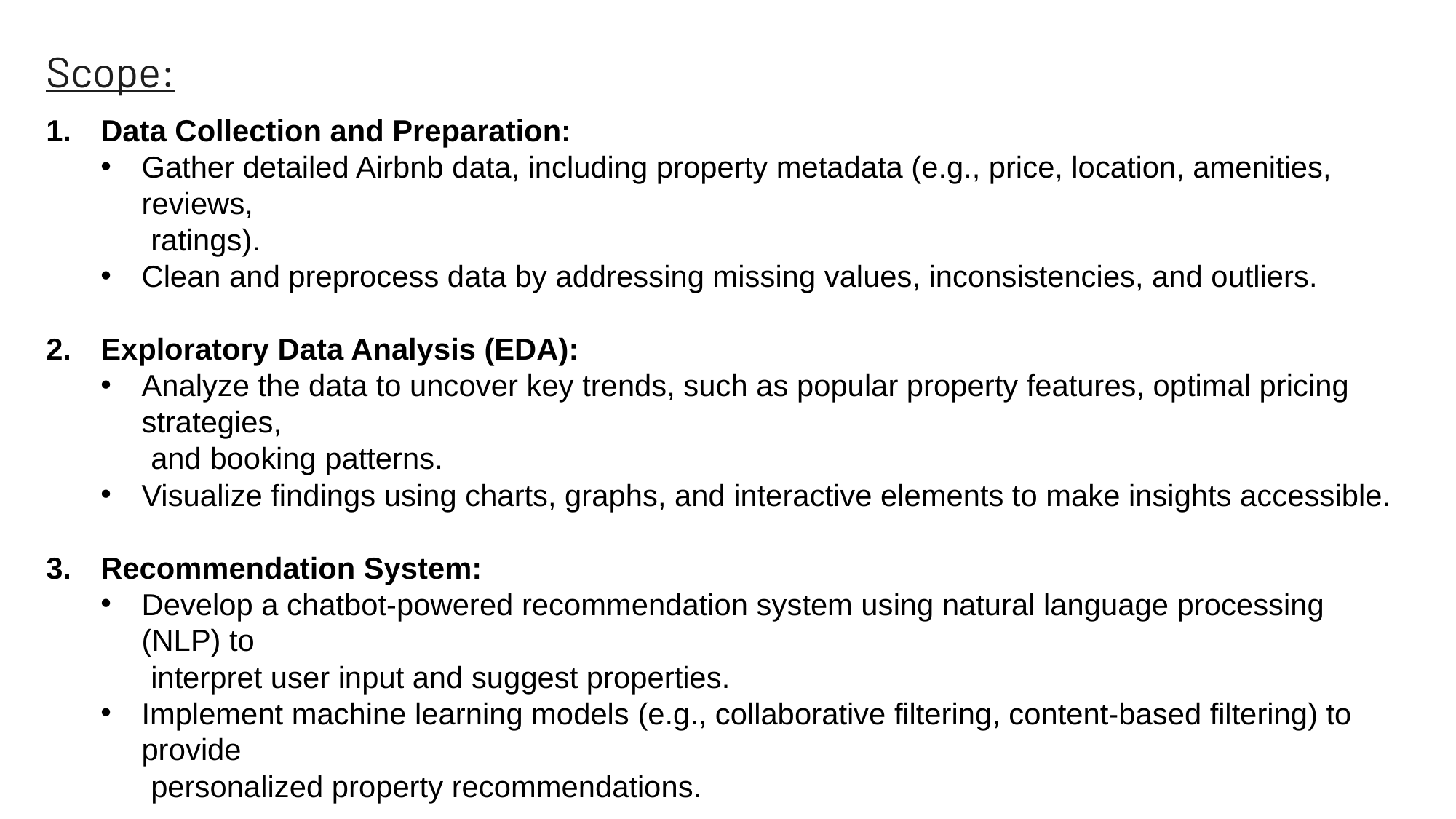

Data Collection and Preparation:
Gather detailed Airbnb data, including property metadata (e.g., price, location, amenities, reviews,
      ratings).
Clean and preprocess data by addressing missing values, inconsistencies, and outliers.

Exploratory Data Analysis (EDA):
Analyze the data to uncover key trends, such as popular property features, optimal pricing strategies,
      and booking patterns.
Visualize findings using charts, graphs, and interactive elements to make insights accessible.

Recommendation System:
Develop a chatbot-powered recommendation system using natural language processing (NLP) to
      interpret user input and suggest properties.
Implement machine learning models (e.g., collaborative filtering, content-based filtering) to provide
      personalized property recommendations.

Scope: